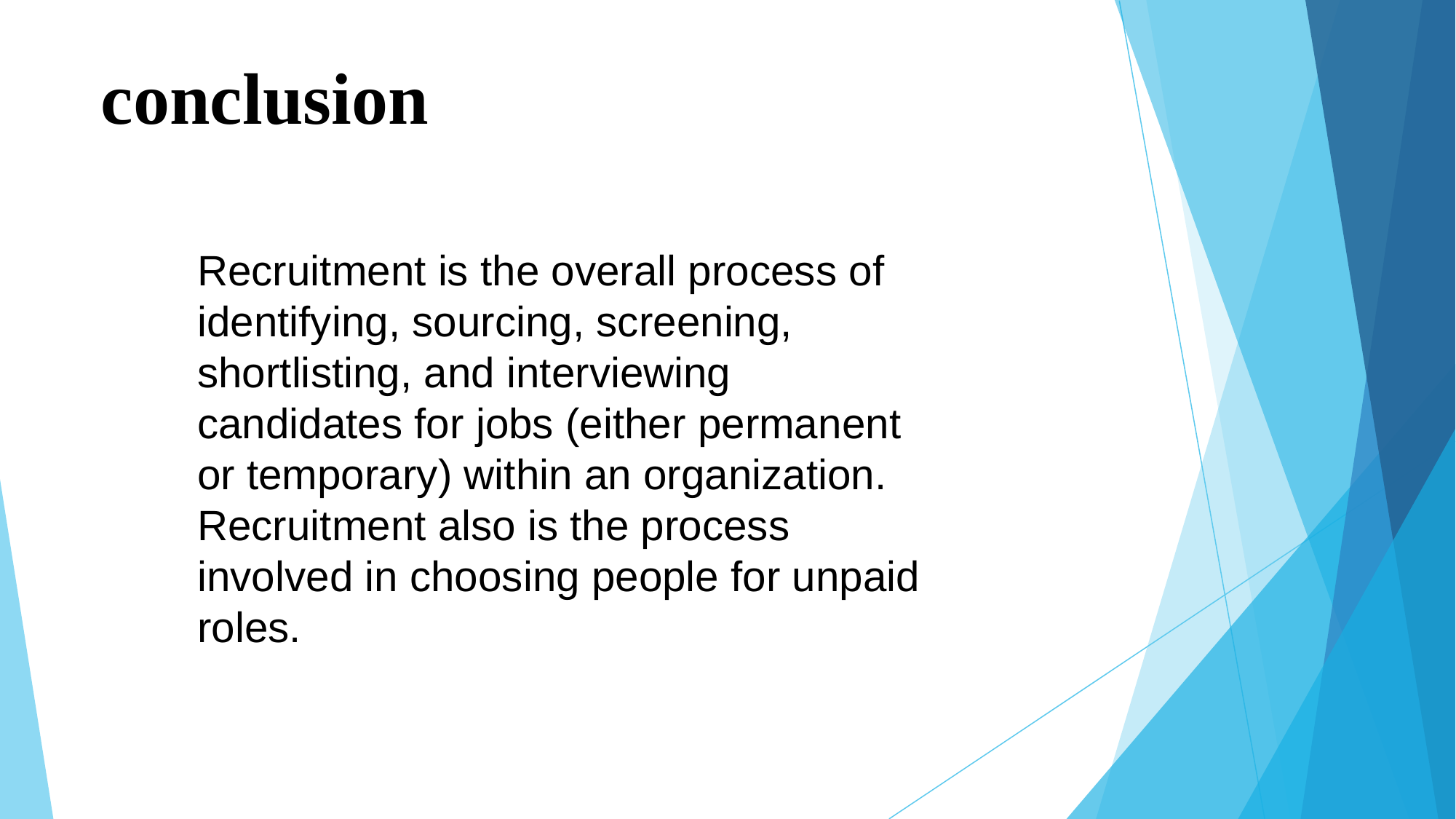

# conclusion
Recruitment is the overall process of identifying, sourcing, screening, shortlisting, and interviewing candidates for jobs (either permanent or temporary) within an organization. Recruitment also is the process involved in choosing people for unpaid roles.